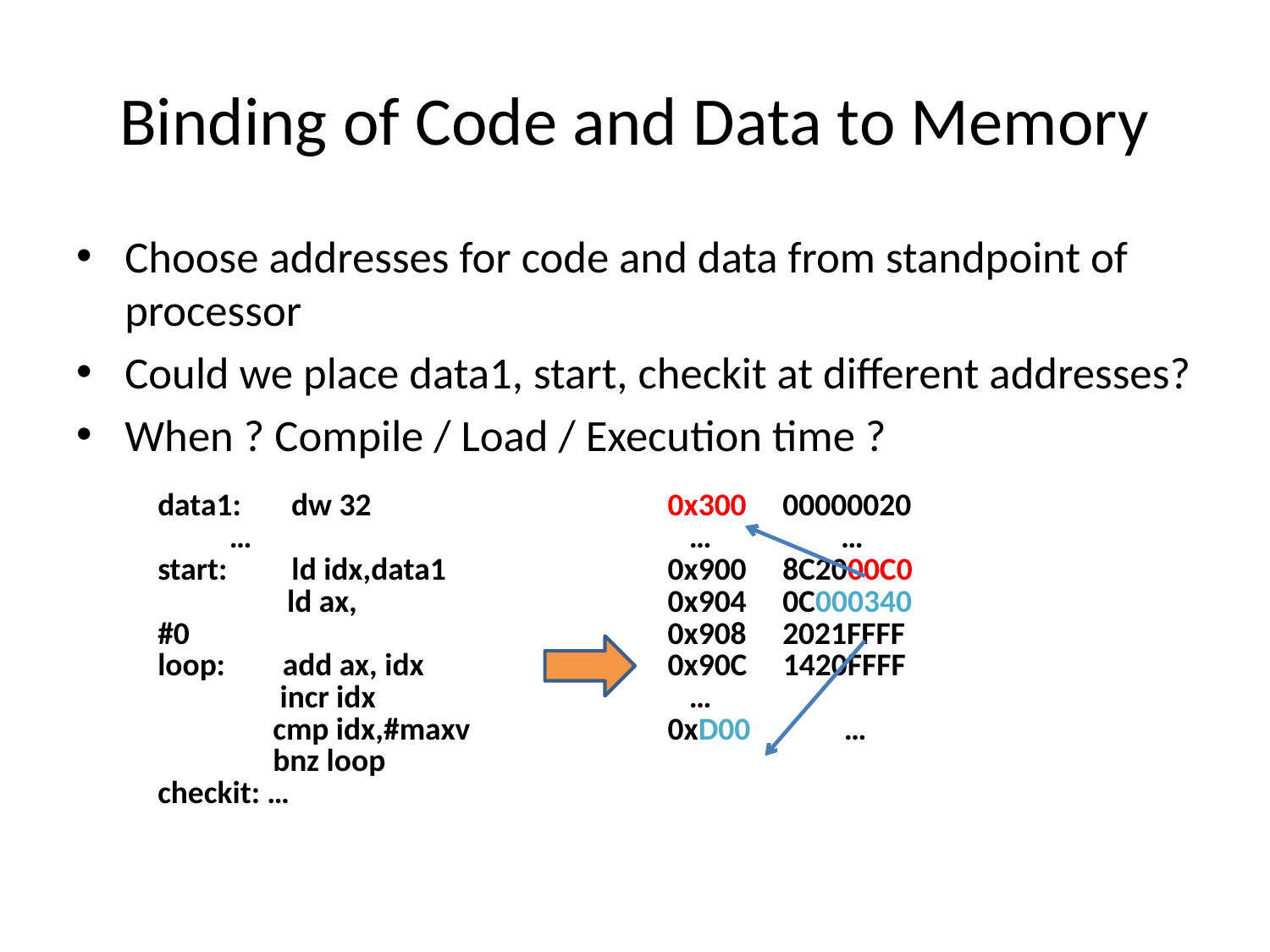

# Binding of Code and Data to Memory
Choose addresses for code and data from standpoint of processor
Could we place data1, start, checkit at different addresses?
When ? Compile / Load / Execution time ?
| data1: dw 32 … start: ld idx,data1 ld ax, #0 loop: add ax, idx incr idx cmp idx,#maxv bnz loop checkit: … |  | 0x300 00000020 … … 0x900 8C2000C0 0x904 0C000340 0x908 2021FFFF 0x90C 1420FFFF … 0xD00 … |
| --- | --- | --- |